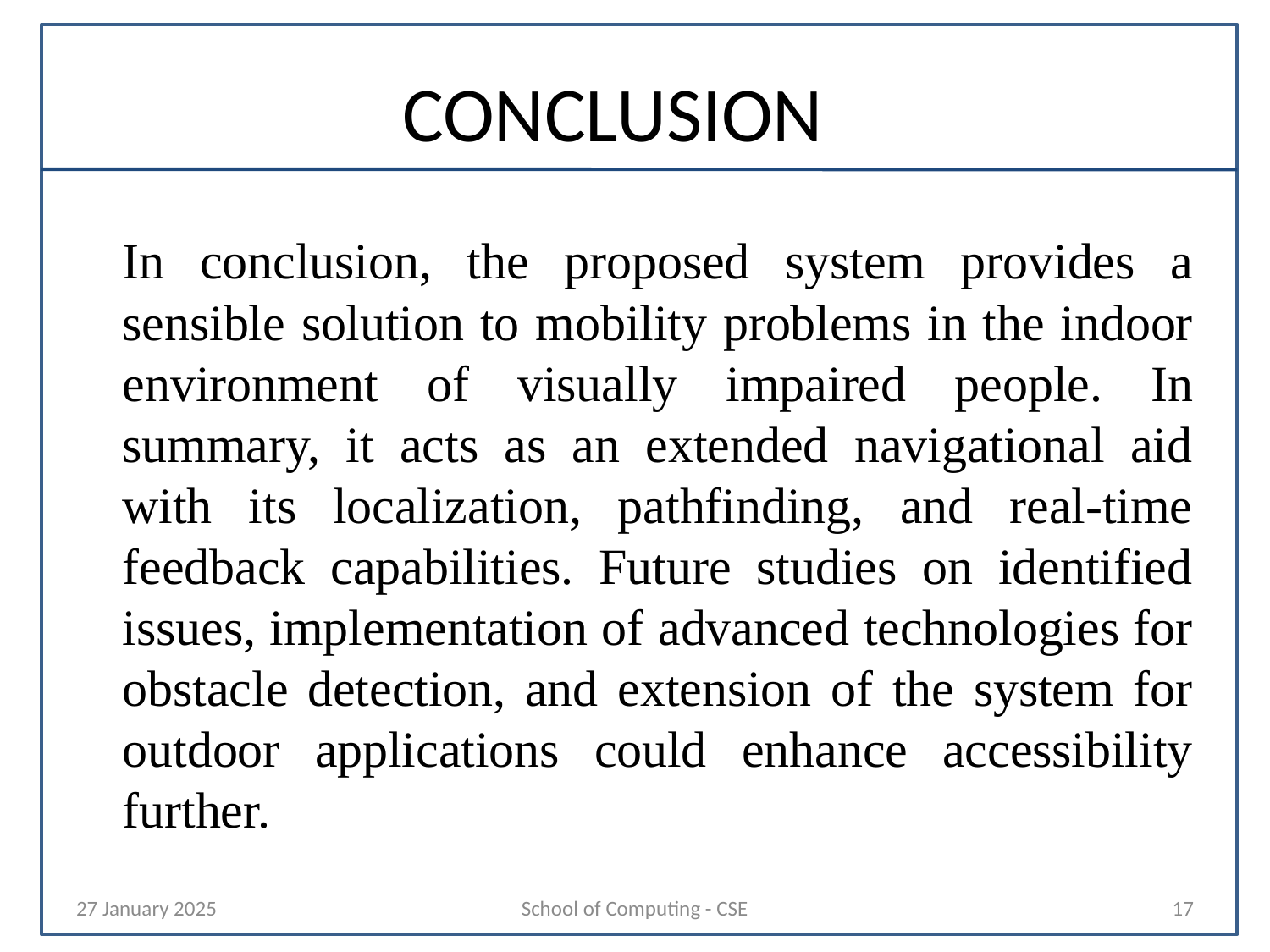

# CONCLUSION
In conclusion, the proposed system provides a sensible solution to mobility problems in the indoor environment of visually impaired people. In summary, it acts as an extended navigational aid with its localization, pathfinding, and real-time feedback capabilities. Future studies on identified issues, implementation of advanced technologies for obstacle detection, and extension of the system for outdoor applications could enhance accessibility further.

27 January 2025
School of Computing - CSE
17